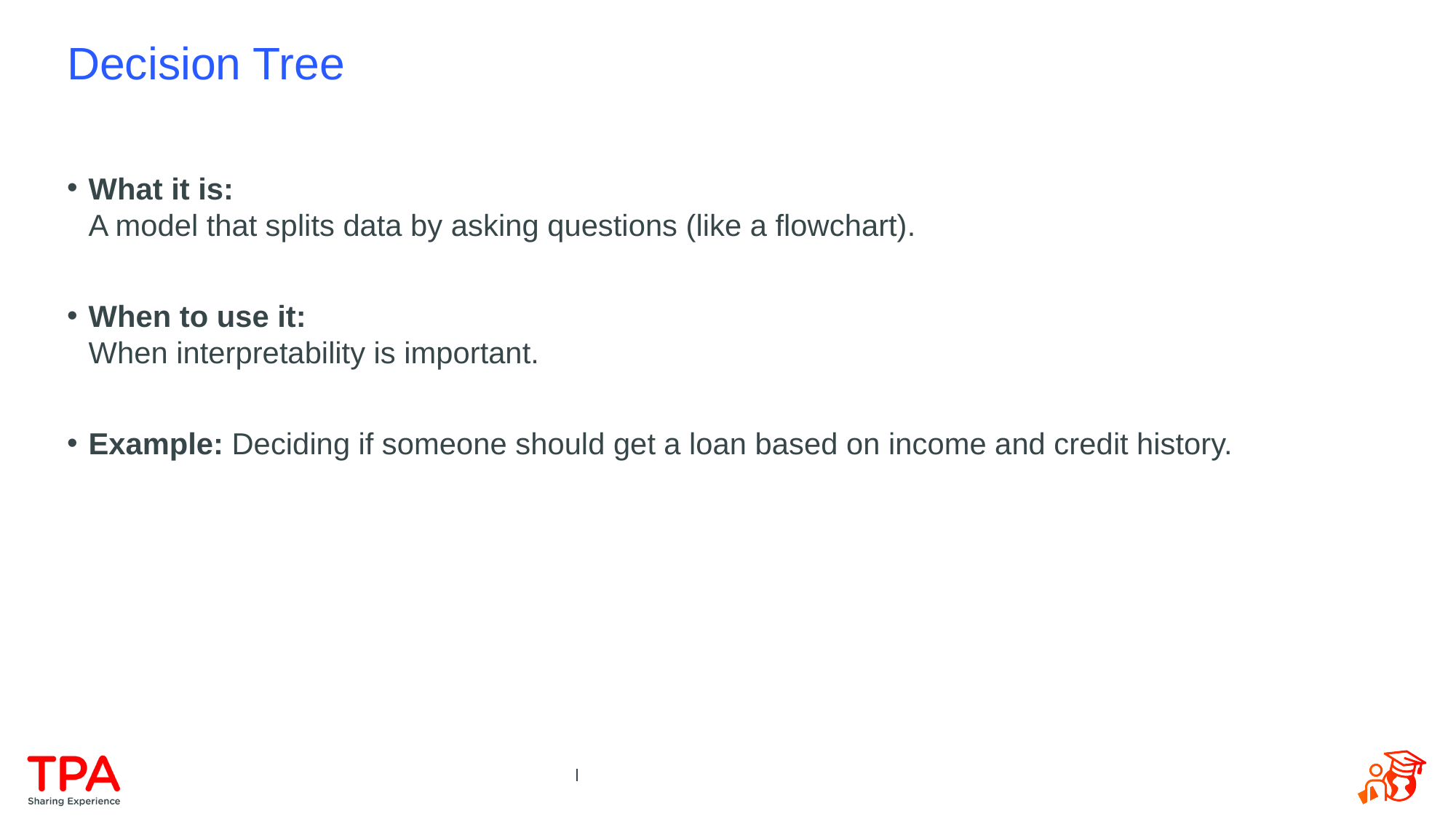

# Decision Tree
What it is:
A model that splits data by asking questions (like a flowchart).

When to use it:
When interpretability is important.

Example: Deciding if someone should get a loan based on income and credit history.